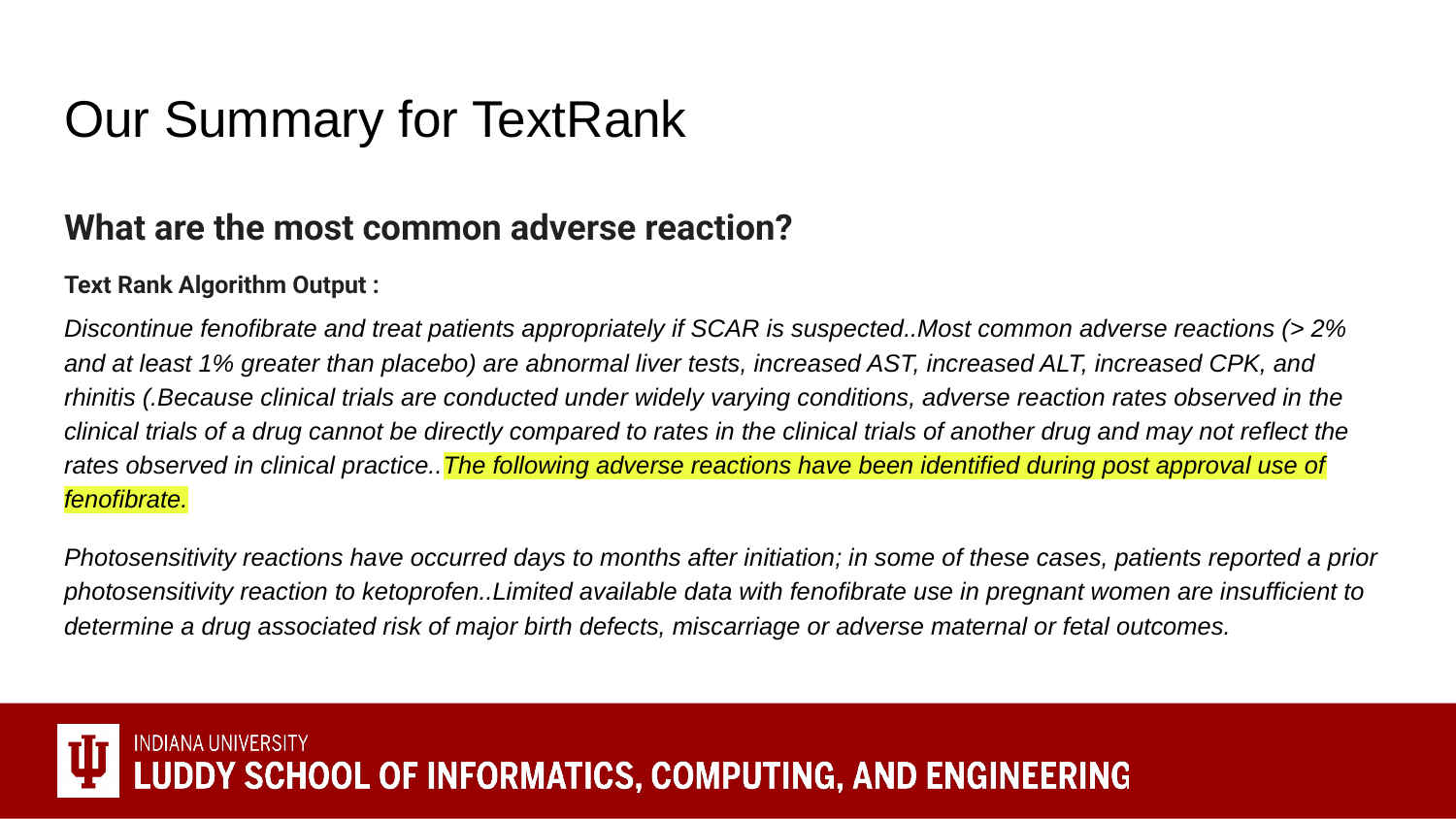

# Our Summary for TextRank

What are the most common adverse reaction?
Text Rank Algorithm Output :
Discontinue fenofibrate and treat patients appropriately if SCAR is suspected..Most common adverse reactions (> 2% and at least 1% greater than placebo) are abnormal liver tests, increased AST, increased ALT, increased CPK, and rhinitis (.Because clinical trials are conducted under widely varying conditions, adverse reaction rates observed in the clinical trials of a drug cannot be directly compared to rates in the clinical trials of another drug and may not reflect the rates observed in clinical practice..The following adverse reactions have been identified during post approval use of fenofibrate.
Photosensitivity reactions have occurred days to months after initiation; in some of these cases, patients reported a prior photosensitivity reaction to ketoprofen..Limited available data with fenofibrate use in pregnant women are insufficient to determine a drug associated risk of major birth defects, miscarriage or adverse maternal or fetal outcomes.